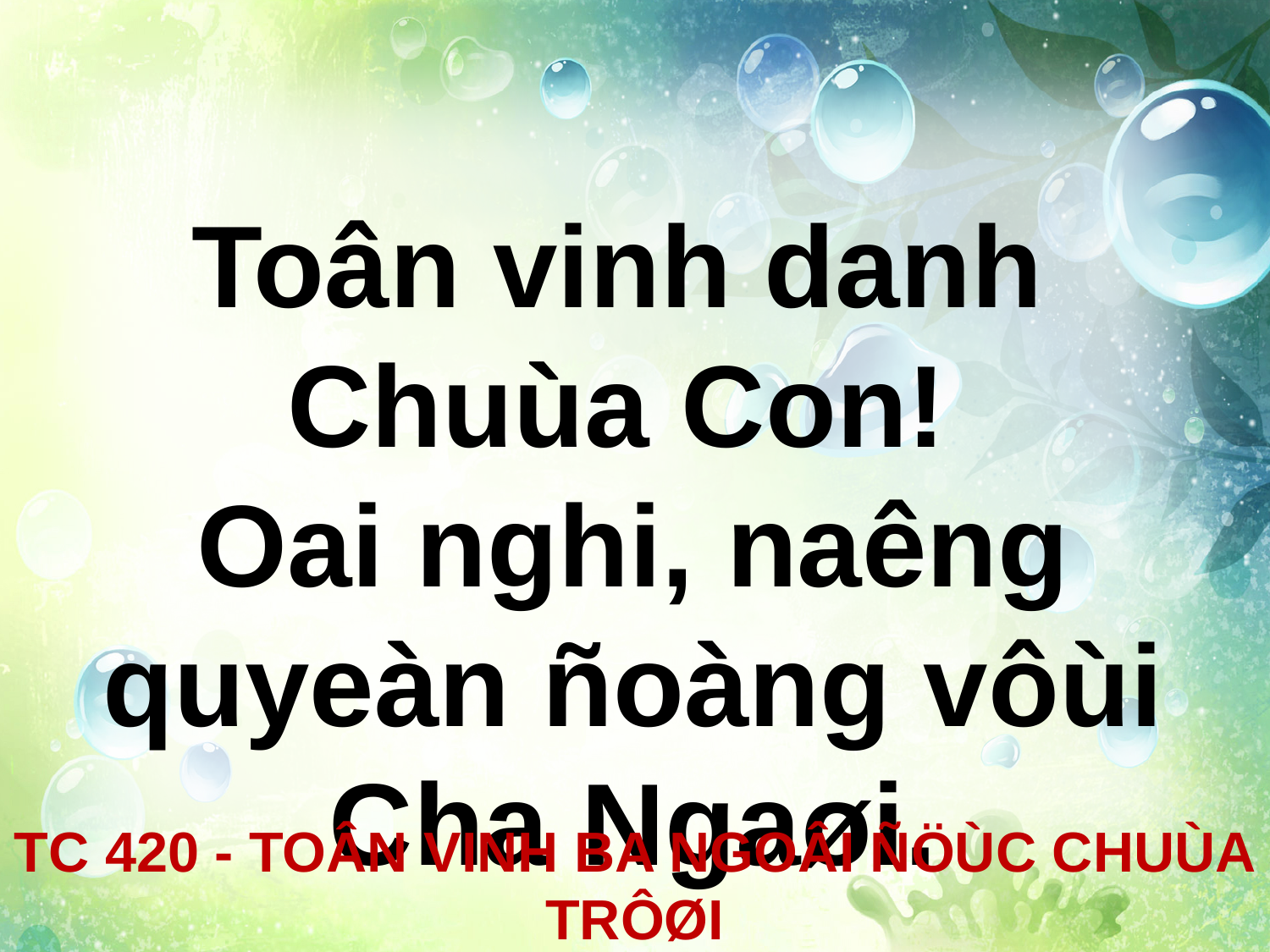

Toân vinh danh
Chuùa Con!
Oai nghi, naêng quyeàn ñoàng vôùi Cha Ngaøi.
TC 420 - TOÂN VINH BA NGOÂI ÑÖÙC CHUÙA TRÔØI